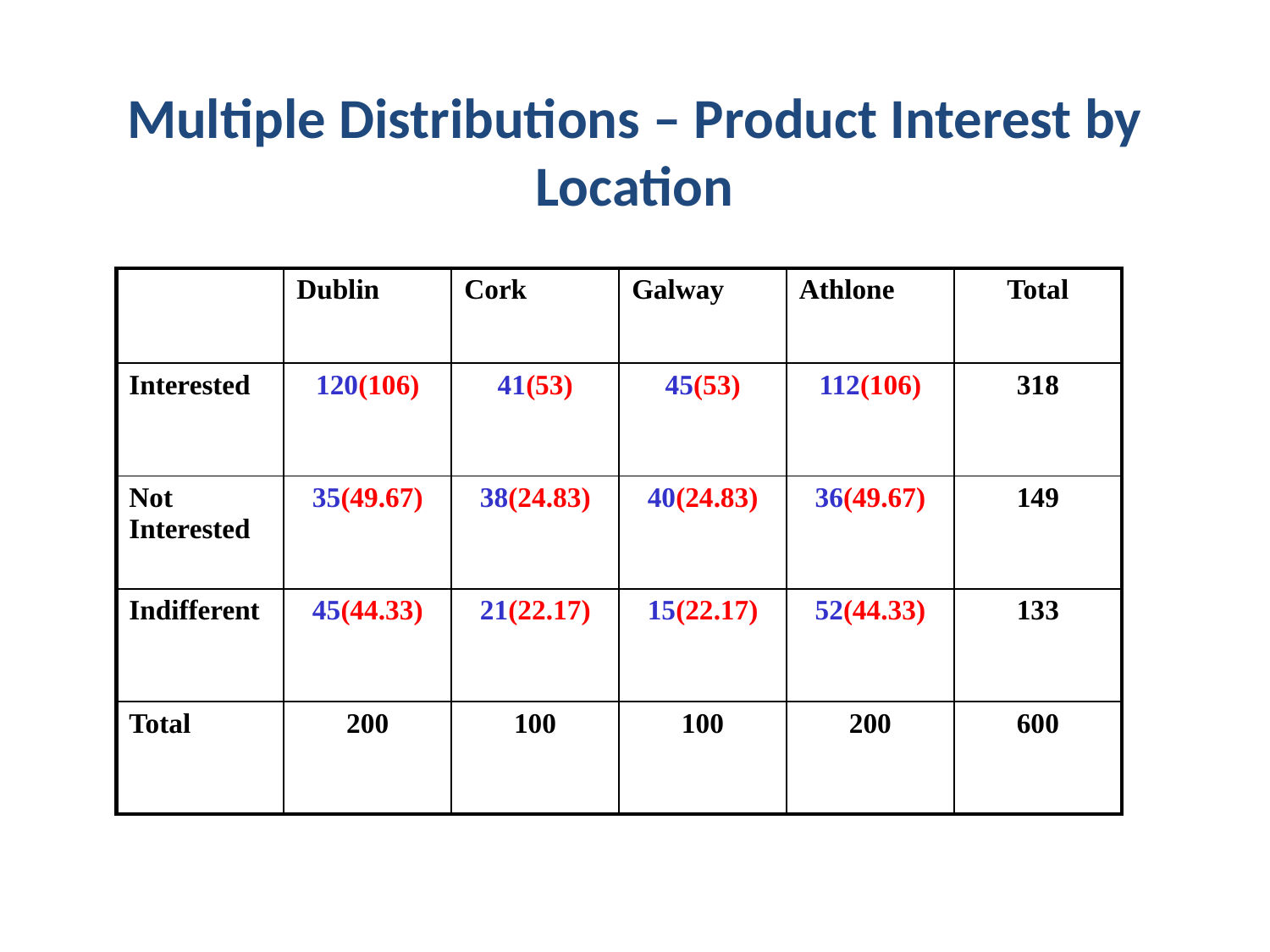

Multiple Distributions – Product Interest by Location
|  | Dublin | Cork | Galway | Athlone | Total |
| --- | --- | --- | --- | --- | --- |
| Interested | 120(106) | 41(53) | 45(53) | 112(106) | 318 |
| Not Interested | 35(49.67) | 38(24.83) | 40(24.83) | 36(49.67) | 149 |
| Indifferent | 45(44.33) | 21(22.17) | 15(22.17) | 52(44.33) | 133 |
| Total | 200 | 100 | 100 | 200 | 600 |